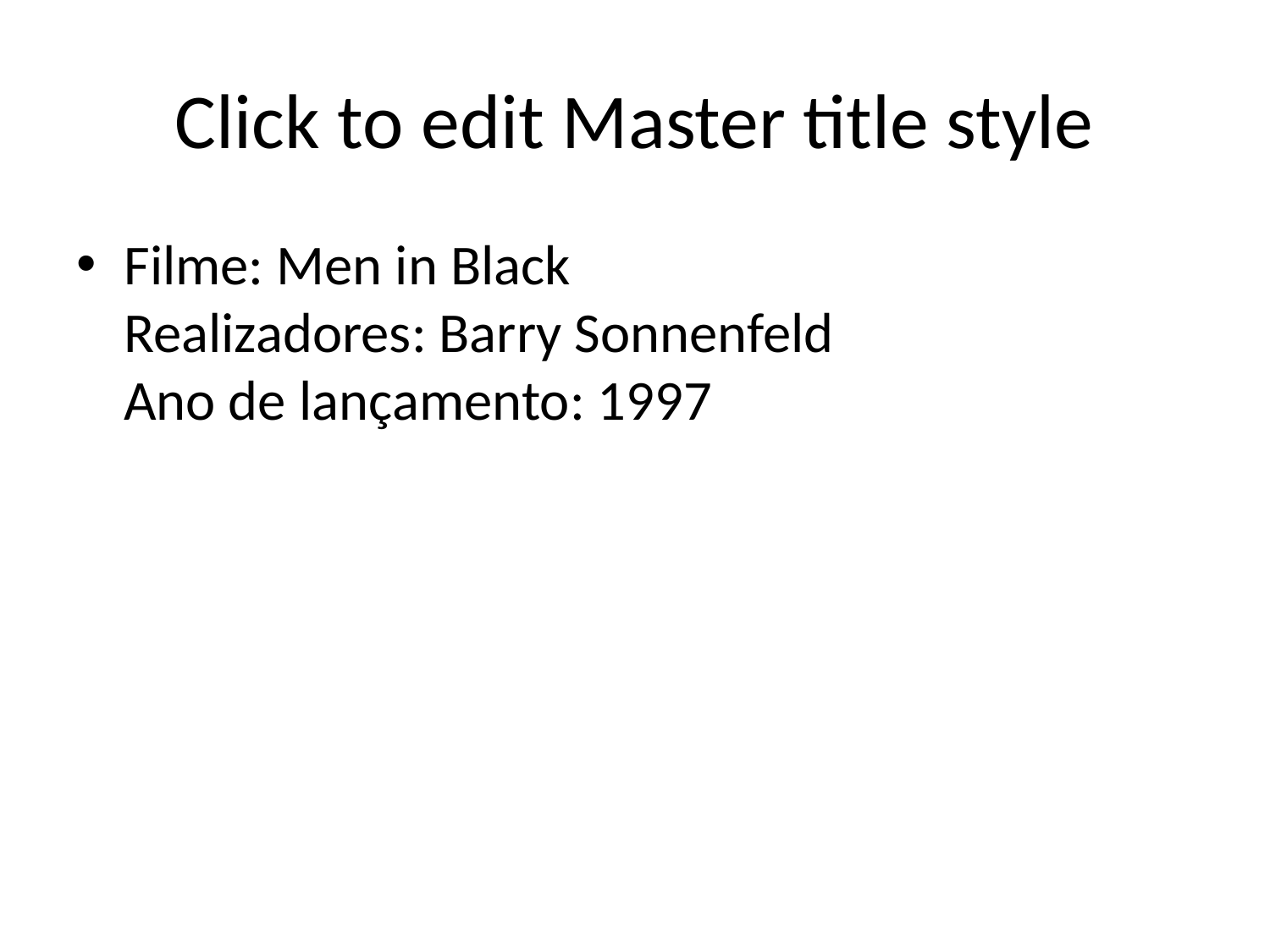

# Click to edit Master title style
Filme: Men in Black
Realizadores: Barry Sonnenfeld
Ano de lançamento: 1997